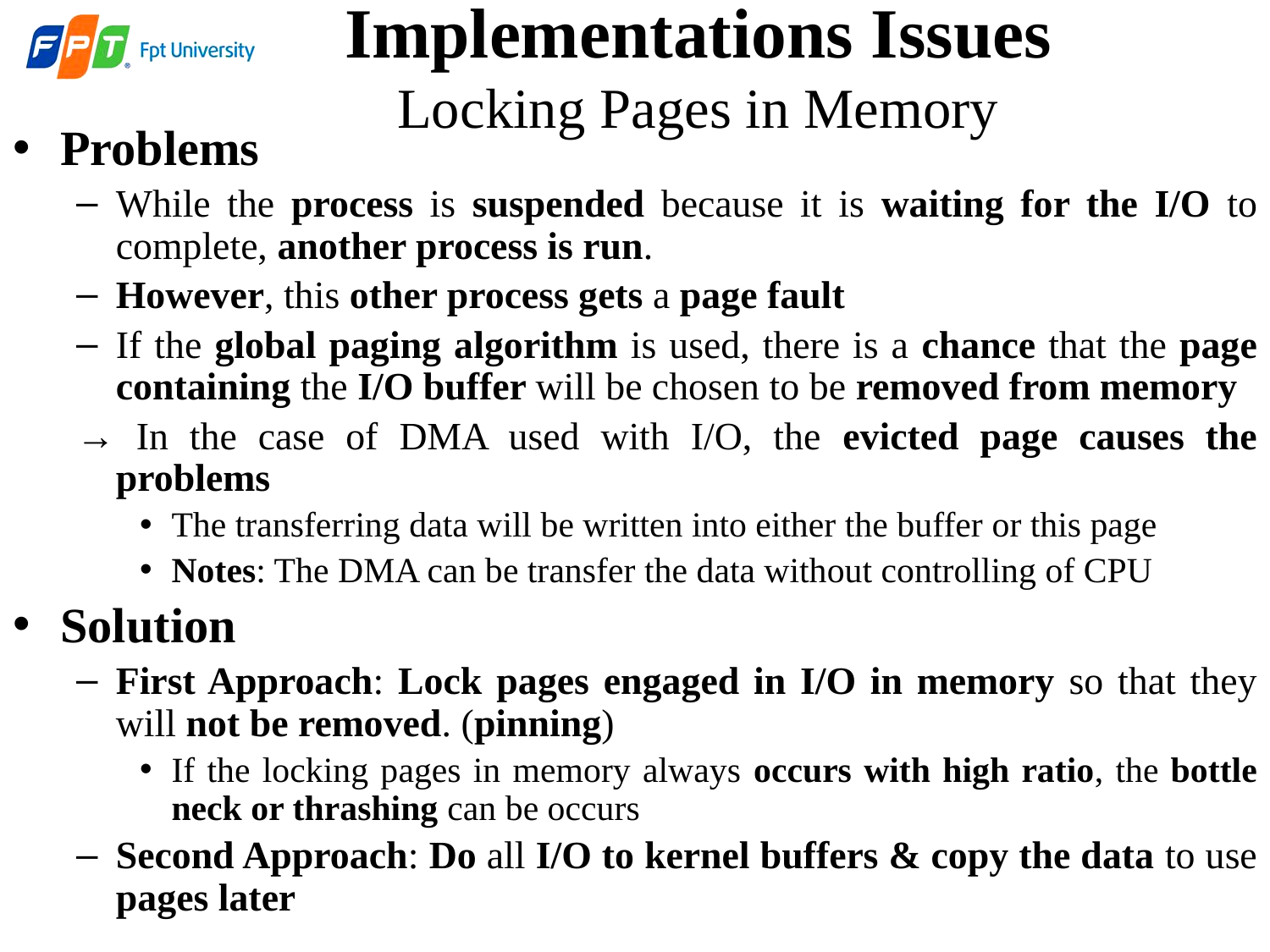

# Implementations Issues Locking Pages in Memory
Problems
While the process is suspended because it is waiting for the I/O to complete, another process is run.
However, this other process gets a page fault
If the global paging algorithm is used, there is a chance that the page containing the I/O buffer will be chosen to be removed from memory
→ In the case of DMA used with I/O, the evicted page causes the problems
The transferring data will be written into either the buffer or this page
Notes: The DMA can be transfer the data without controlling of CPU
Solution
First Approach: Lock pages engaged in I/O in memory so that they will not be removed. (pinning)
If the locking pages in memory always occurs with high ratio, the bottle neck or thrashing can be occurs
Second Approach: Do all I/O to kernel buffers & copy the data to use pages later